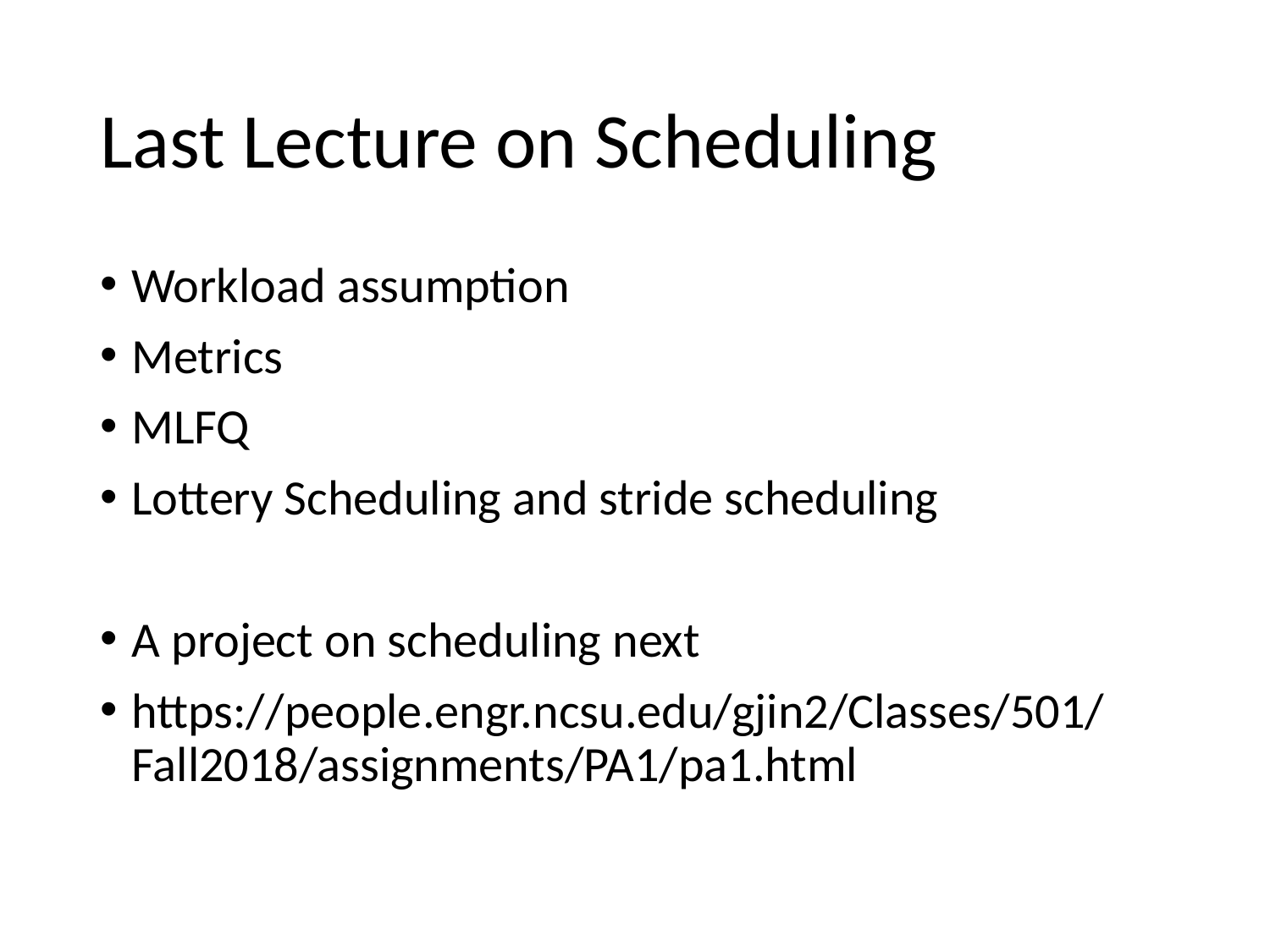

# Last Lecture on Scheduling
Workload assumption
Metrics
MLFQ
Lottery Scheduling and stride scheduling

A project on scheduling next
https://people.engr.ncsu.edu/gjin2/Classes/501/Fall2018/assignments/PA1/pa1.html